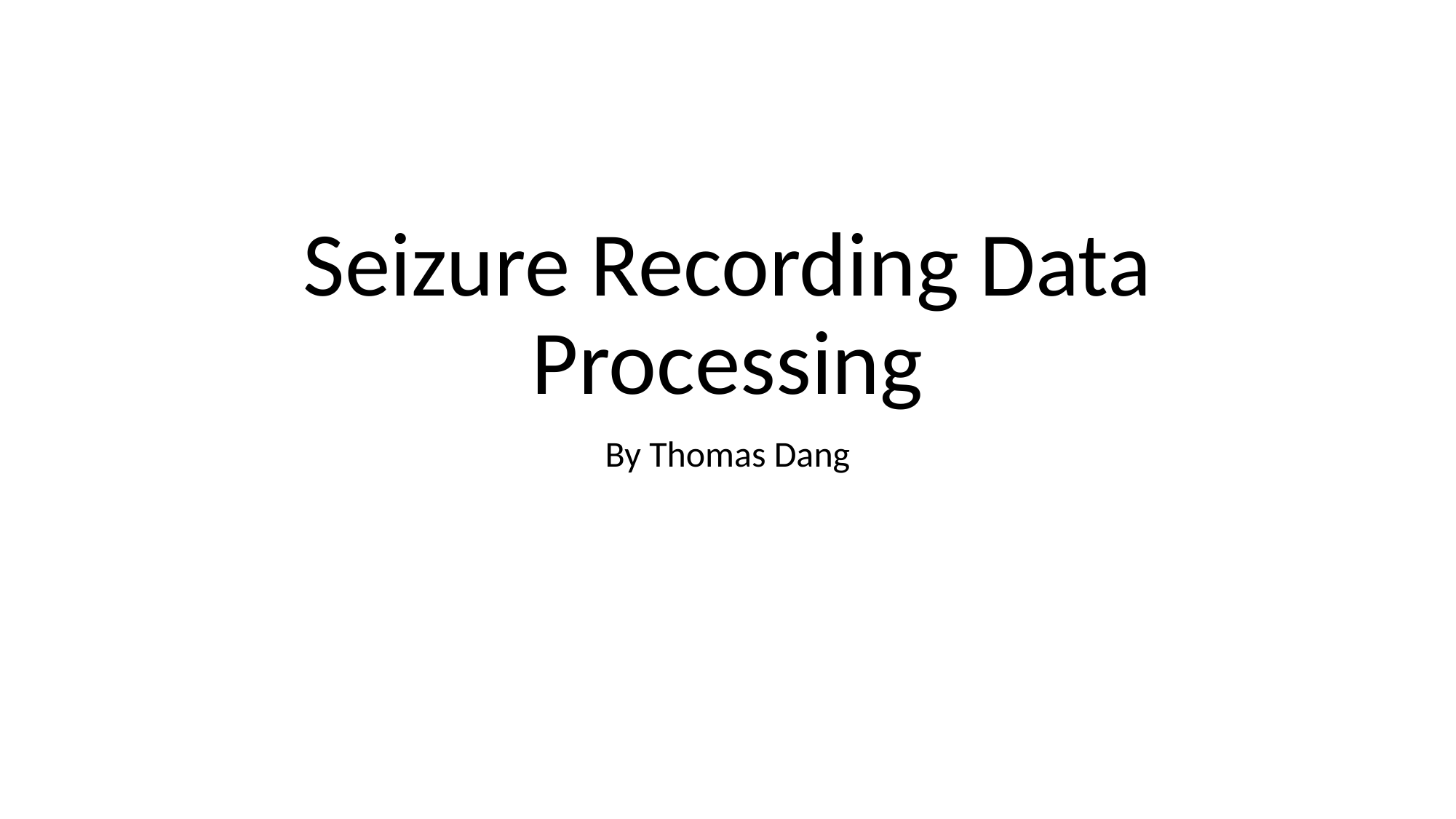

# Seizure Recording Data Processing
By Thomas Dang